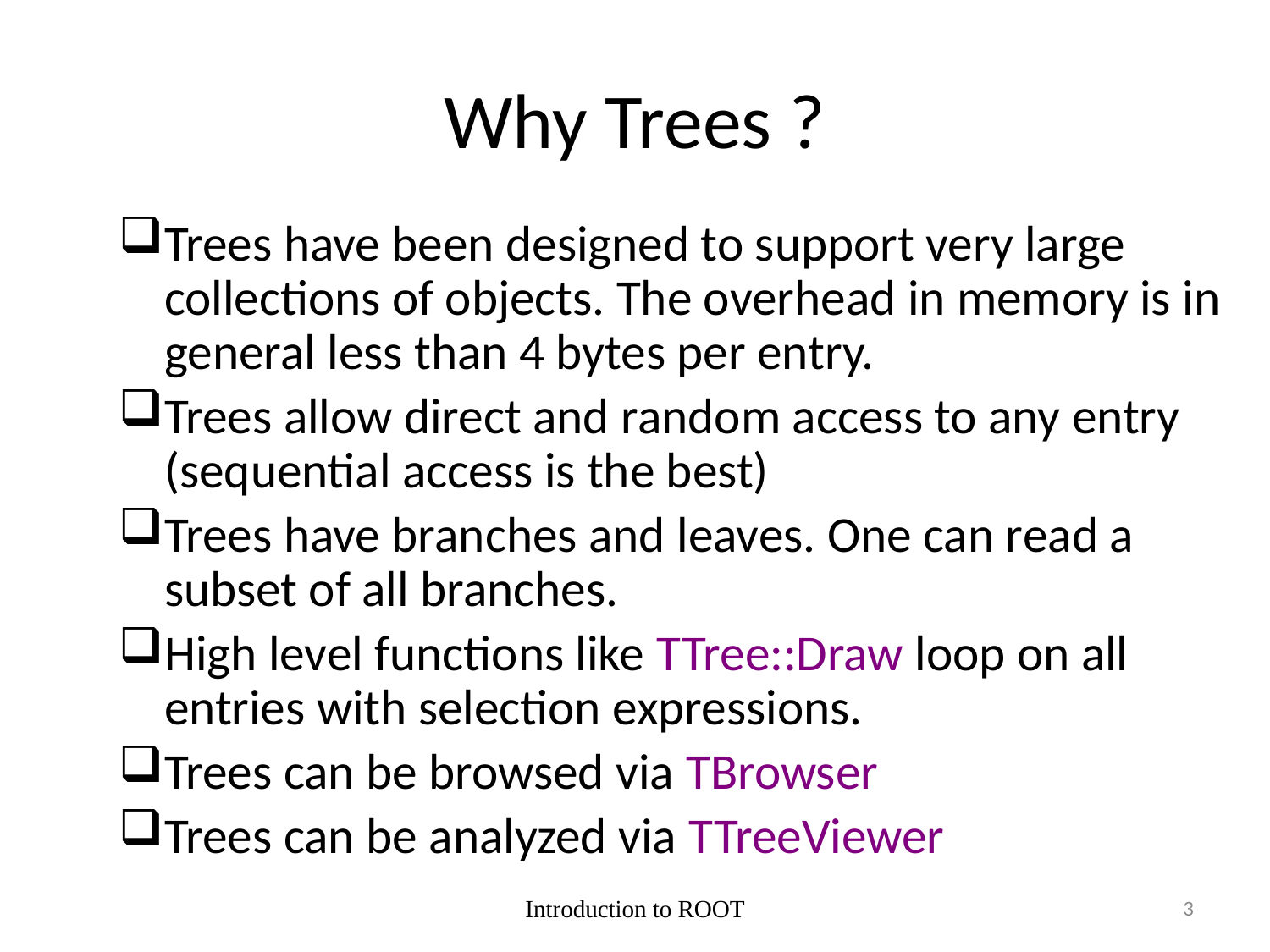

# Why Trees ?
Trees have been designed to support very large collections of objects. The overhead in memory is in general less than 4 bytes per entry.
Trees allow direct and random access to any entry (sequential access is the best)
Trees have branches and leaves. One can read a subset of all branches.
High level functions like TTree::Draw loop on all entries with selection expressions.
Trees can be browsed via TBrowser
Trees can be analyzed via TTreeViewer

Introduction to ROOT
3